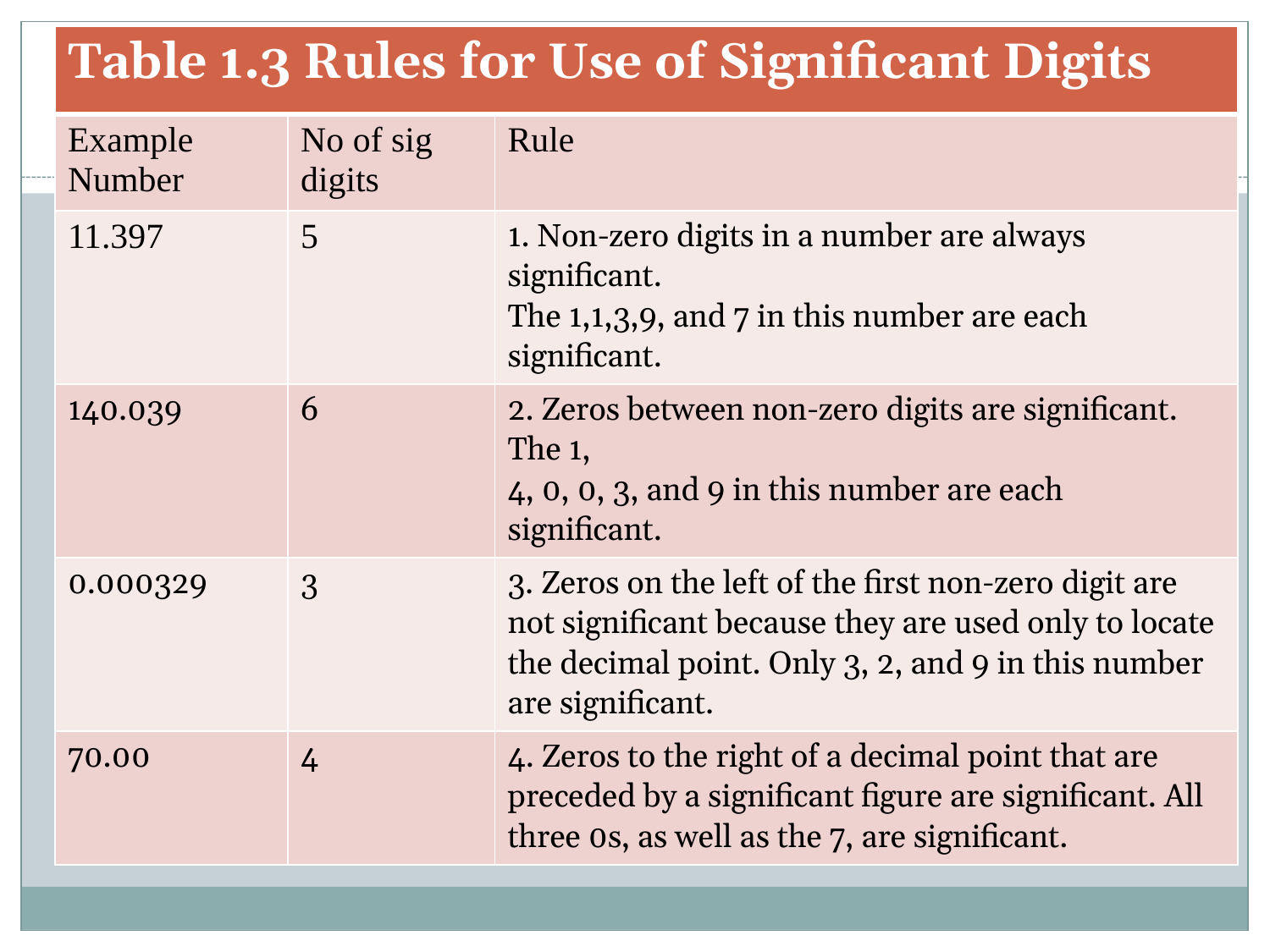

# .
| Table 1.3 Rules for Use of Significant Digits |  |  |
| --- | --- | --- |
| Example Number | No of sig digits | Rule |
| 11.397 | 5 | 1. Non-zero digits in a number are always significant. The 1,1,3,9, and 7 in this number are each significant. |
| 140.039 | 6 | 2. Zeros between non-zero digits are significant. The 1, 4, 0, 0, 3, and 9 in this number are each significant. |
| 0.000329 | 3 | 3. Zeros on the left of the first non-zero digit are not significant because they are used only to locate the decimal point. Only 3, 2, and 9 in this number are significant. |
| 70.00 | 4 | 4. Zeros to the right of a decimal point that are preceded by a significant figure are significant. All three 0s, as well as the 7, are significant. |